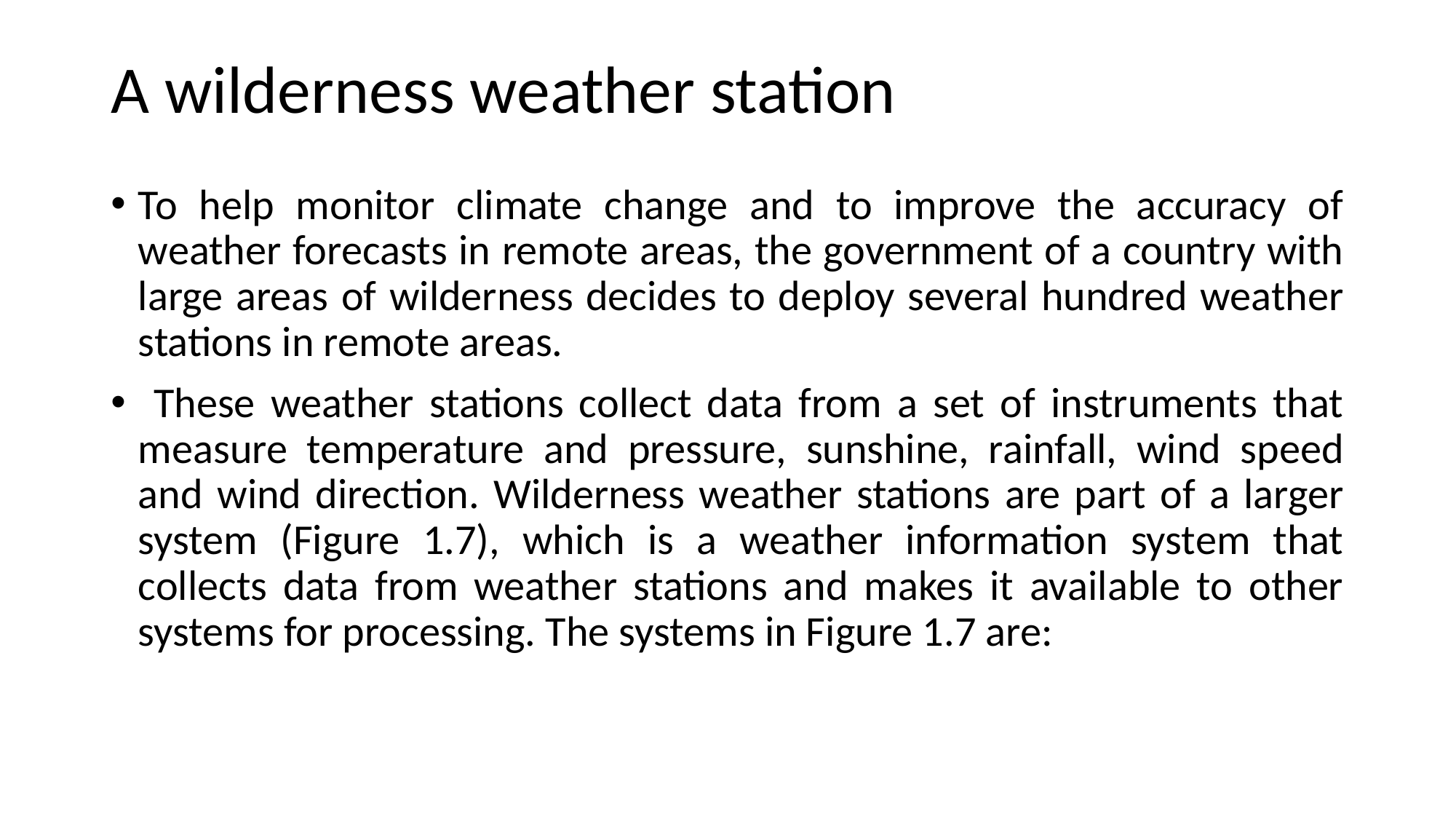

# A wilderness weather station
To help monitor climate change and to improve the accuracy of weather forecasts in remote areas, the government of a country with large areas of wilderness decides to deploy several hundred weather stations in remote areas.
 These weather stations collect data from a set of instruments that measure temperature and pressure, sunshine, rainfall, wind speed and wind direction. Wilderness weather stations are part of a larger system (Figure 1.7), which is a weather information system that collects data from weather stations and makes it available to other systems for processing. The systems in Figure 1.7 are: